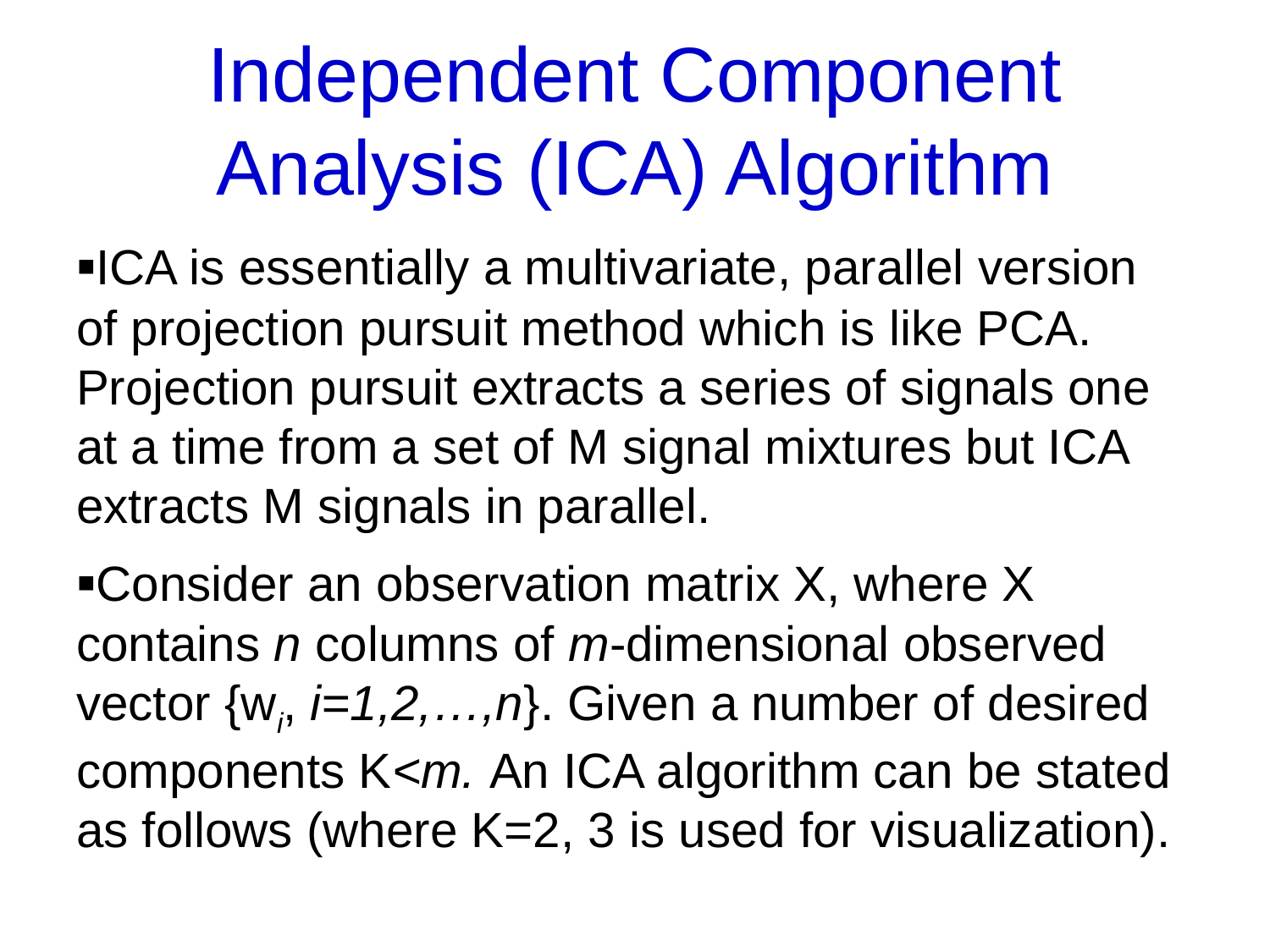

# Independent Component Analysis (ICA) Algorithm
▪ICA is essentially a multivariate, parallel version   of projection pursuit method which is like PCA. Projection pursuit extracts a series of signals one at a time from a set of M signal mixtures but ICA extracts M signals in parallel.
▪Consider an observation matrix X, where X contains n columns of m-dimensional observed vector {wi, i=1,2,…,n}. Given a number of desired components K<m. An ICA algorithm can be stated as follows (where K=2, 3 is used for visualization).